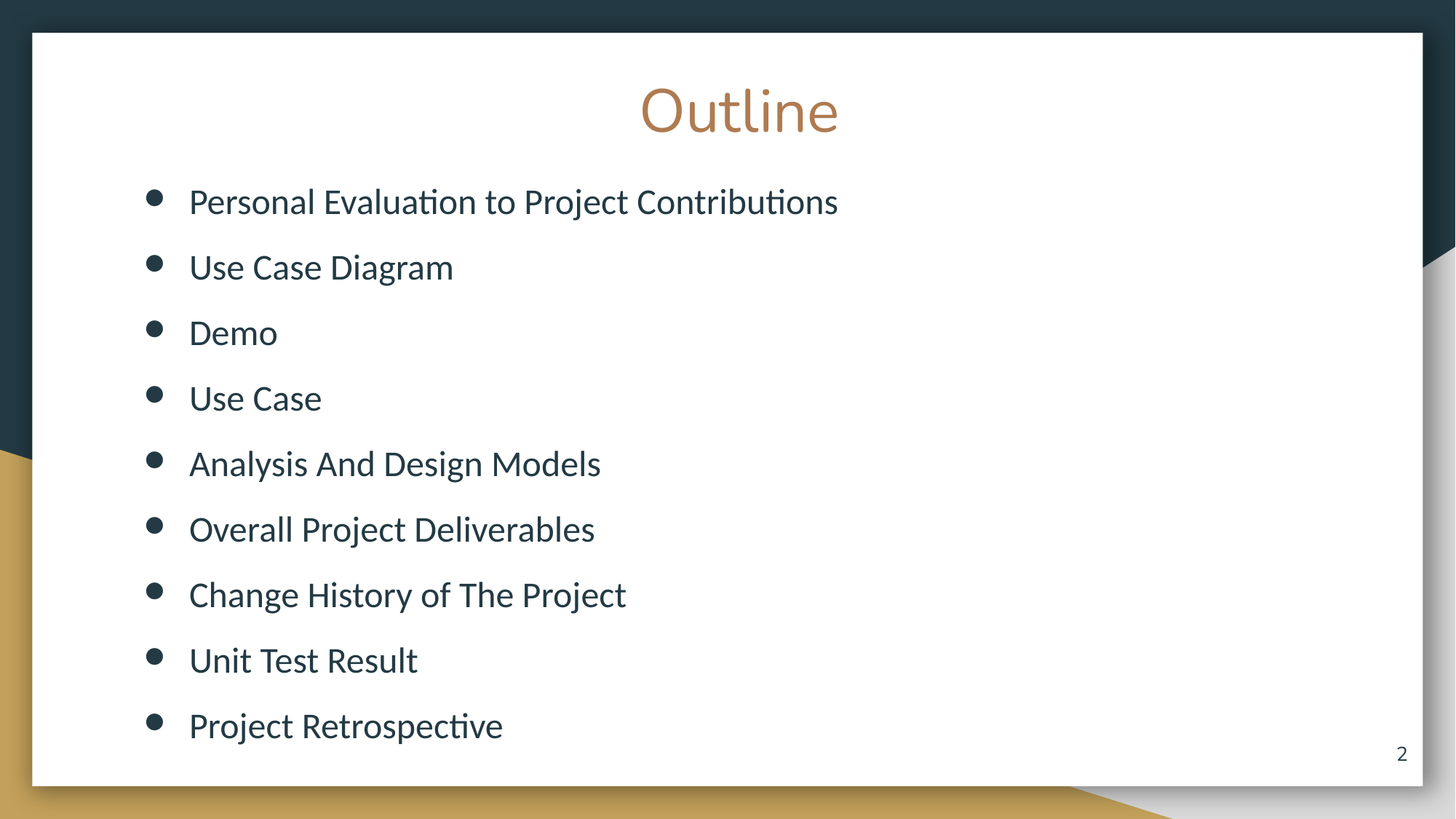

# Outline
Personal Evaluation to Project Contributions
Use Case Diagram
Demo
Use Case
Analysis And Design Models
Overall Project Deliverables
Change History of The Project
Unit Test Result
Project Retrospective

2